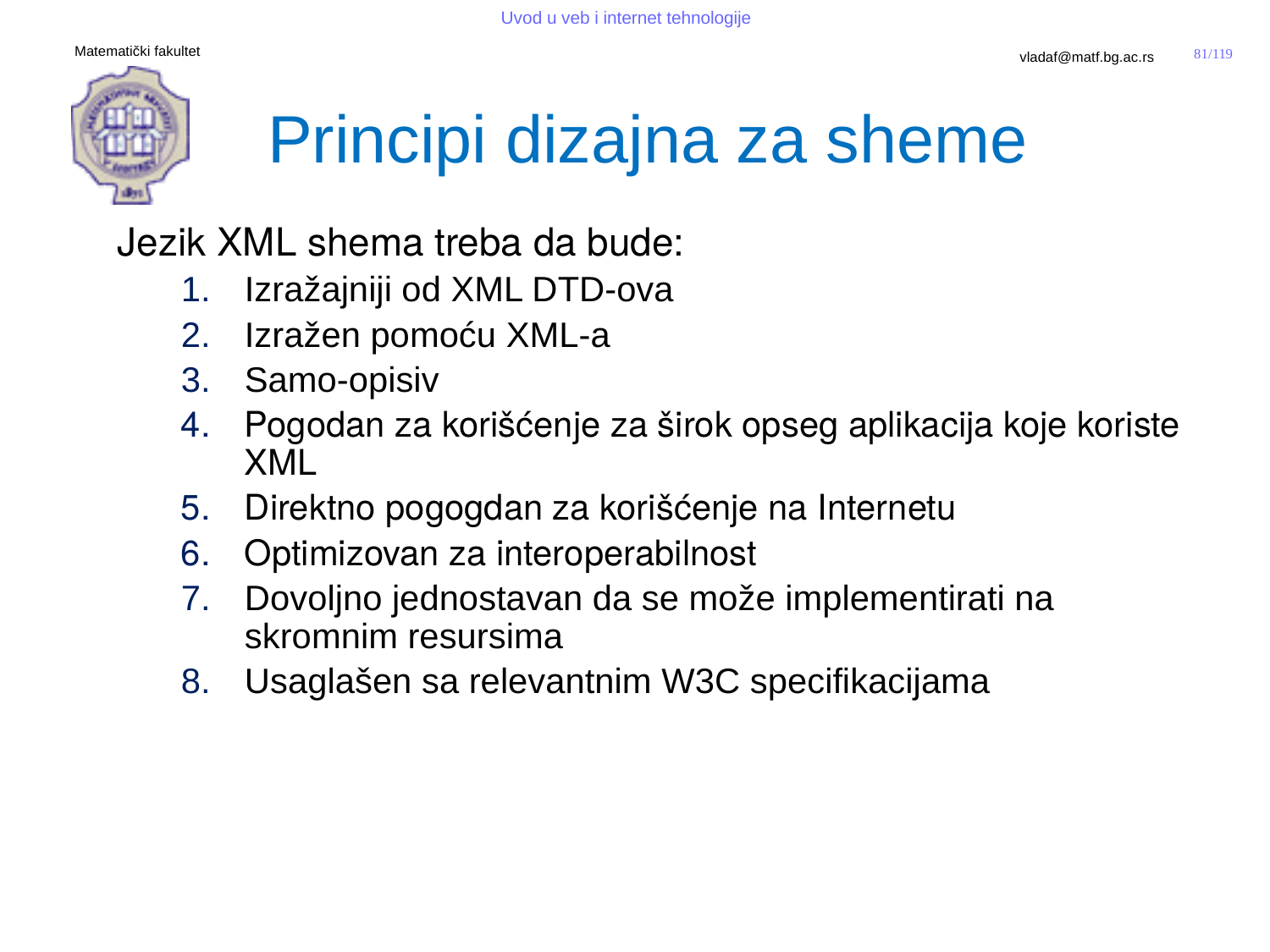

# Principi dizajna za sheme
Jezik XML shema treba da bude:
Izražajniji od XML DTD-ova
Izražen pomoću XML-a
Samo-opisiv
Pogodan za korišćenje za širok opseg aplikacija koje koriste XML
Direktno pogogdan za korišćenje na Internetu
Optimizovan za interoperabilnost
Dovoljno jednostavan da se može implementirati na skromnim resursima
Usaglašen sa relevantnim W3C specifikacijama